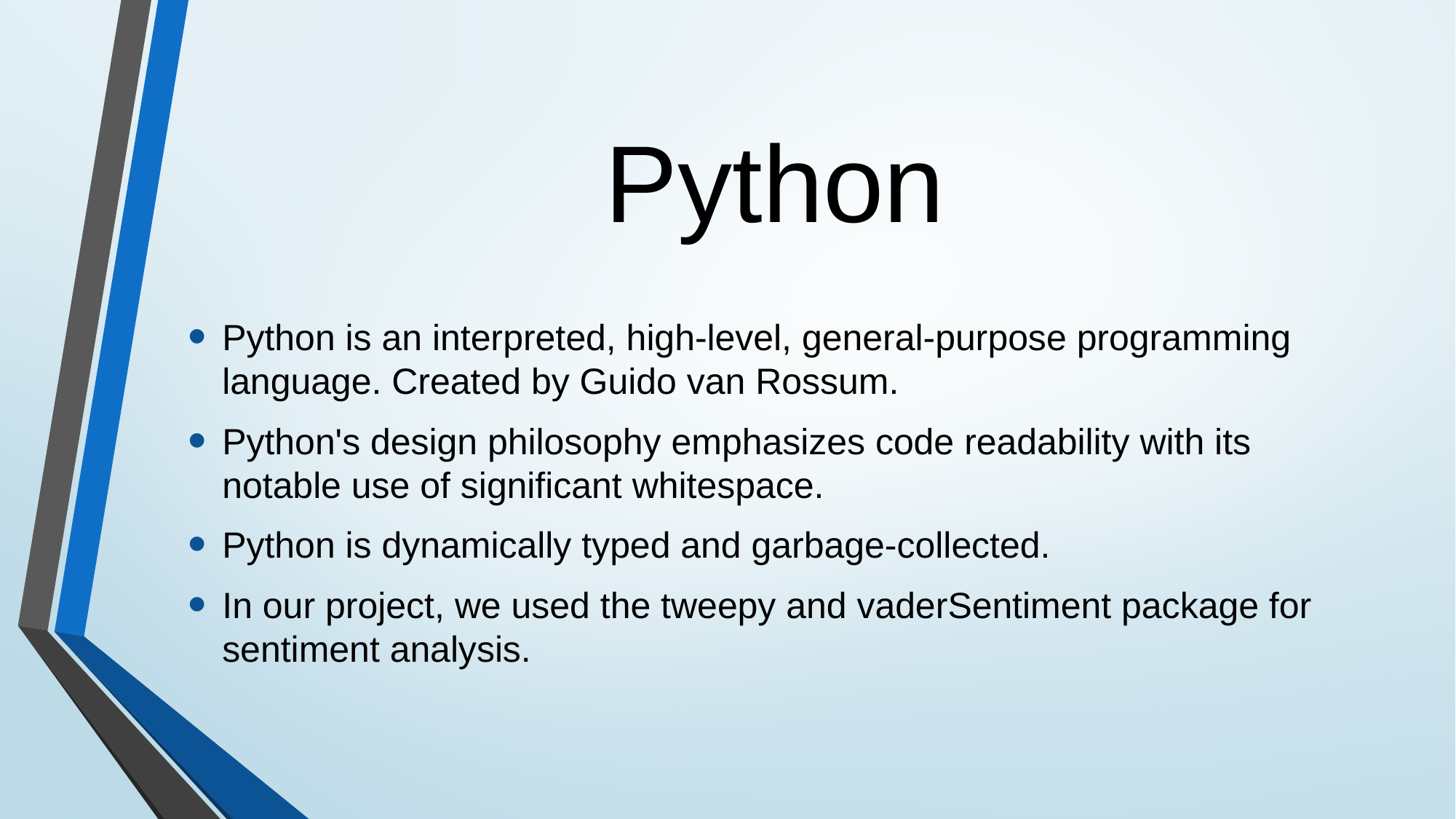

# Python
Python is an interpreted, high-level, general-purpose programming language. Created by Guido van Rossum.
Python's design philosophy emphasizes code readability with its notable use of significant whitespace.
Python is dynamically typed and garbage-collected.
In our project, we used the tweepy and vaderSentiment package for sentiment analysis.